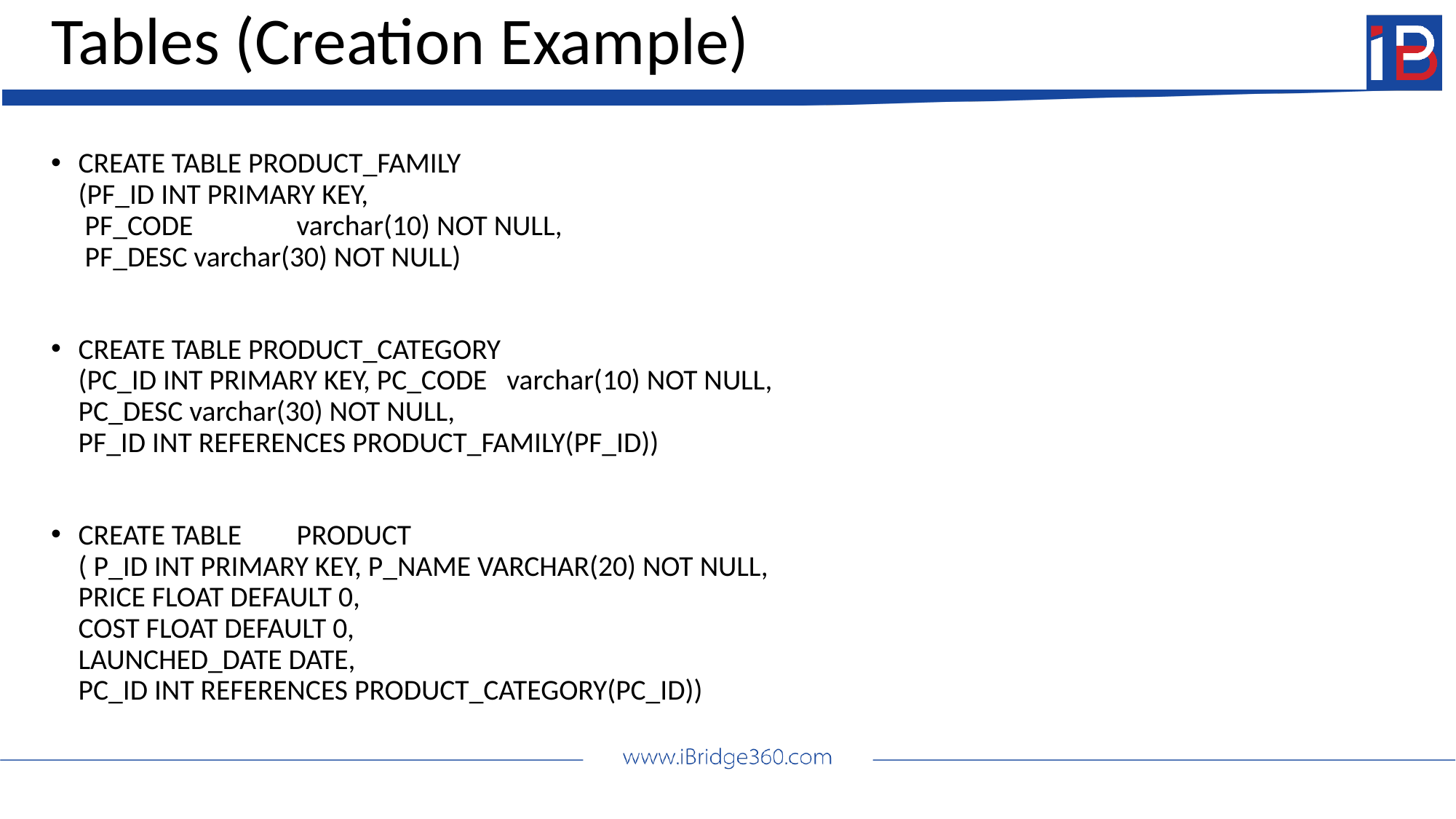

# Tables (Creation Example)
CREATE TABLE PRODUCT_FAMILY
(PF_ID INT PRIMARY KEY,
 PF_CODE	varchar(10) NOT NULL,
 PF_DESC varchar(30) NOT NULL)

CREATE TABLE PRODUCT_CATEGORY
(PC_ID INT PRIMARY KEY, PC_CODE   varchar(10) NOT NULL,
PC_DESC varchar(30) NOT NULL,
PF_ID INT REFERENCES PRODUCT_FAMILY(PF_ID))

CREATE TABLE 	PRODUCT
( P_ID INT PRIMARY KEY, P_NAME VARCHAR(20) NOT NULL,
PRICE FLOAT DEFAULT 0,
COST FLOAT DEFAULT 0,
LAUNCHED_DATE DATE,
PC_ID INT REFERENCES PRODUCT_CATEGORY(PC_ID))